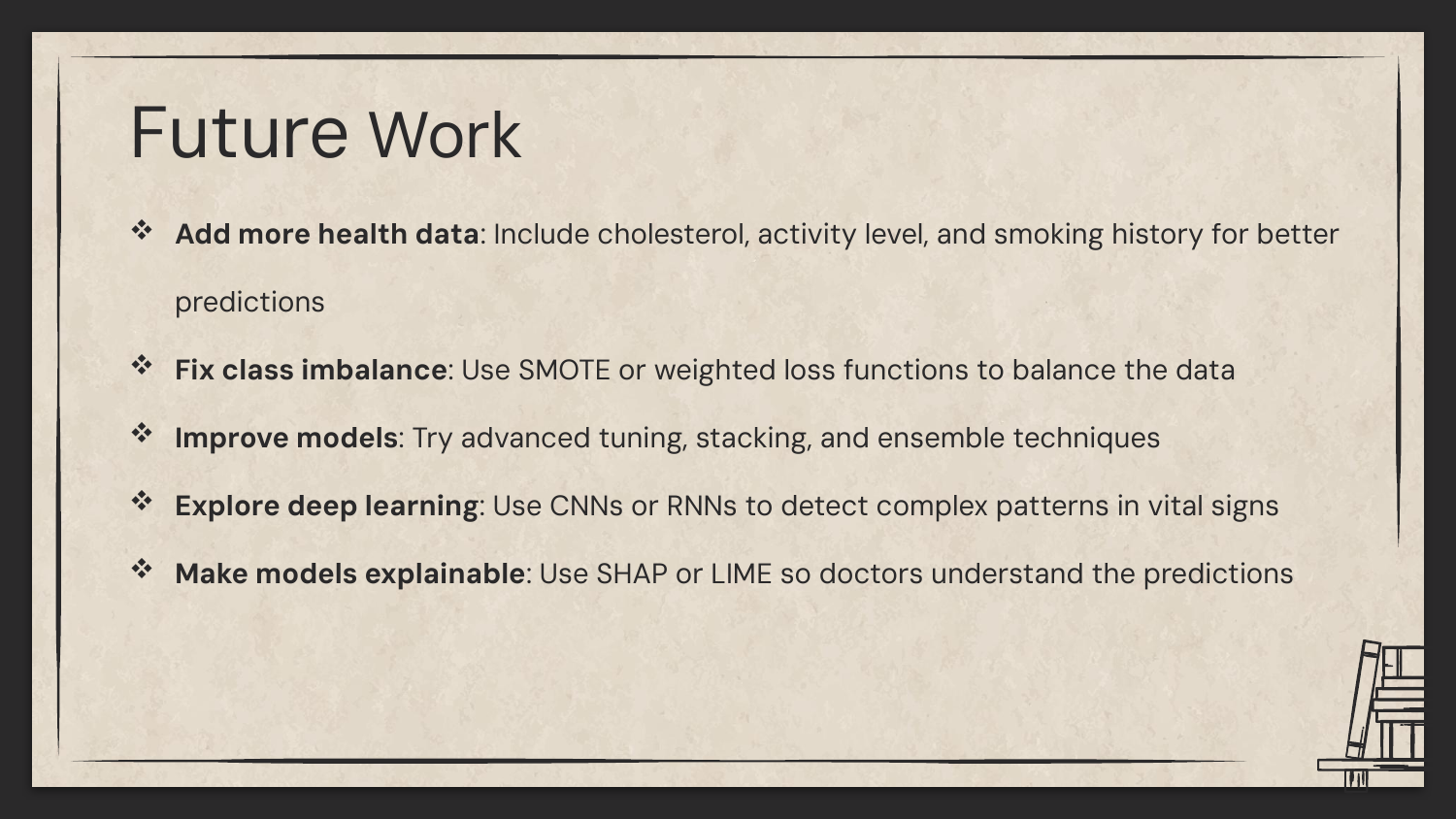

# Future Work
Add more health data: Include cholesterol, activity level, and smoking history for better predictions
Fix class imbalance: Use SMOTE or weighted loss functions to balance the data
Improve models: Try advanced tuning, stacking, and ensemble techniques
Explore deep learning: Use CNNs or RNNs to detect complex patterns in vital signs
Make models explainable: Use SHAP or LIME so doctors understand the predictions